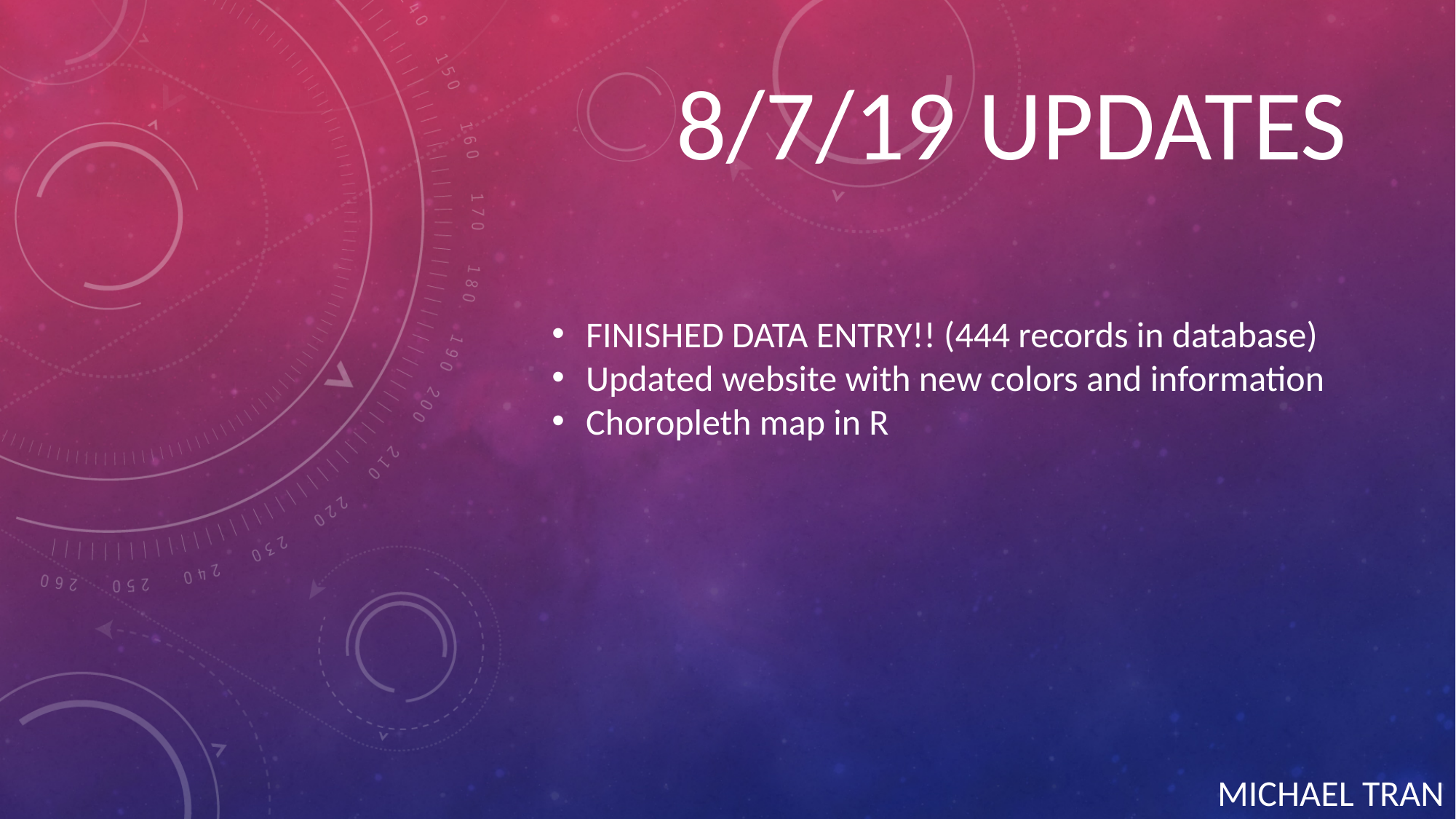

8/7/19 Updates
FINISHED DATA ENTRY!! (444 records in database)
Updated website with new colors and information
Choropleth map in R

# Michael Tran